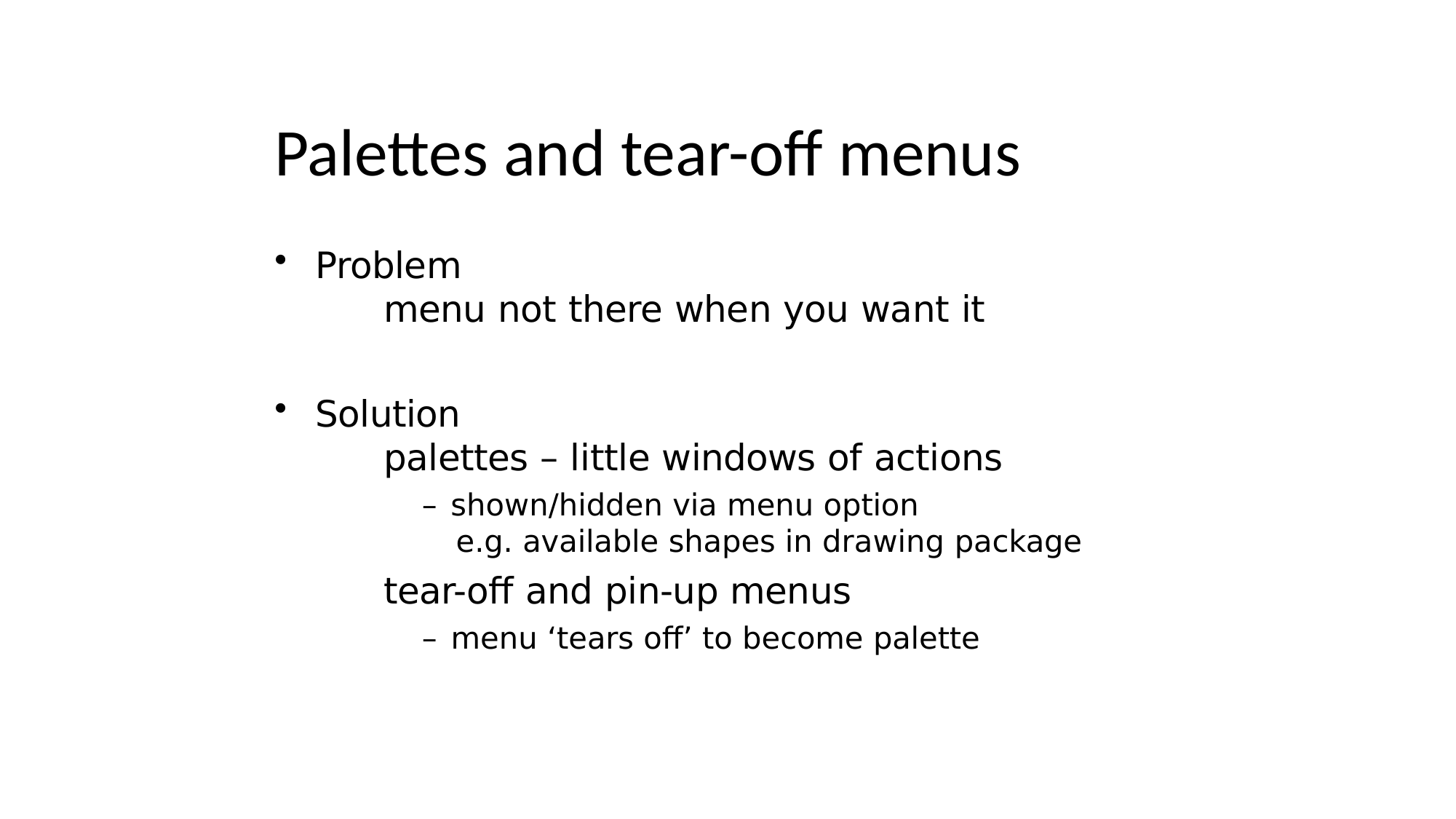

# Palettes and tear-off menus
Problem
menu not there when you want it

Solution
palettes – little windows of actions
– shown/hidden via menu option
e.g. available shapes in drawing package
tear-off and pin-up menus
– menu ‘tears off’ to become palette